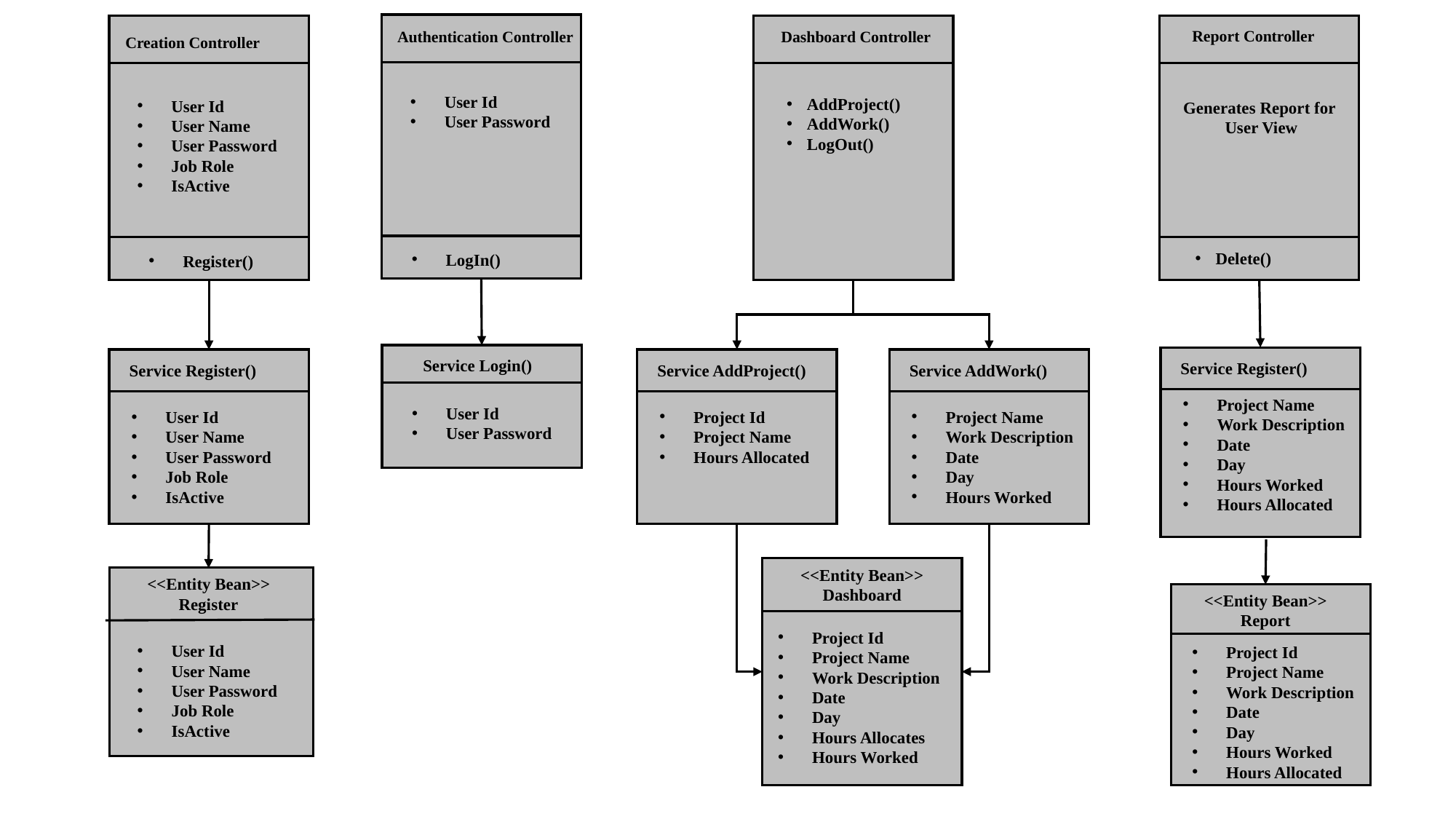

Report Controller
Authentication Controller
Creation Controller
Dashboard Controller
Creation Controller
User Id
User Password
AddProject()
AddWork()
LogOut()
User Id
User Name
User Password
Job Role
IsActive
Generates Report for  User View
Delete()
LogIn()
Register()

Service Login()

Service Register()
Service AddProject()
Service AddWork()
Service Register()
Project Name
Work Description
Date
Day
Hours Worked
Hours Allocated

User Id
User Password
Project Id
Project Name
Hours Allocated
Project Name
Work Description
Date
Day
Hours Worked
User Id
User Name
User Password
Job Role
IsActive

<<Entity Bean>>
Dashboard

<<Entity Bean>>
Register

<<Entity Bean>>
Report
Project Id
Project Name
Work Description
Date
Day
Hours Allocates
Hours Worked
User Id
User Name
User Password
Job Role
IsActive
Project Id
Project Name
Work Description
Date
Day
Hours Worked
Hours Allocated